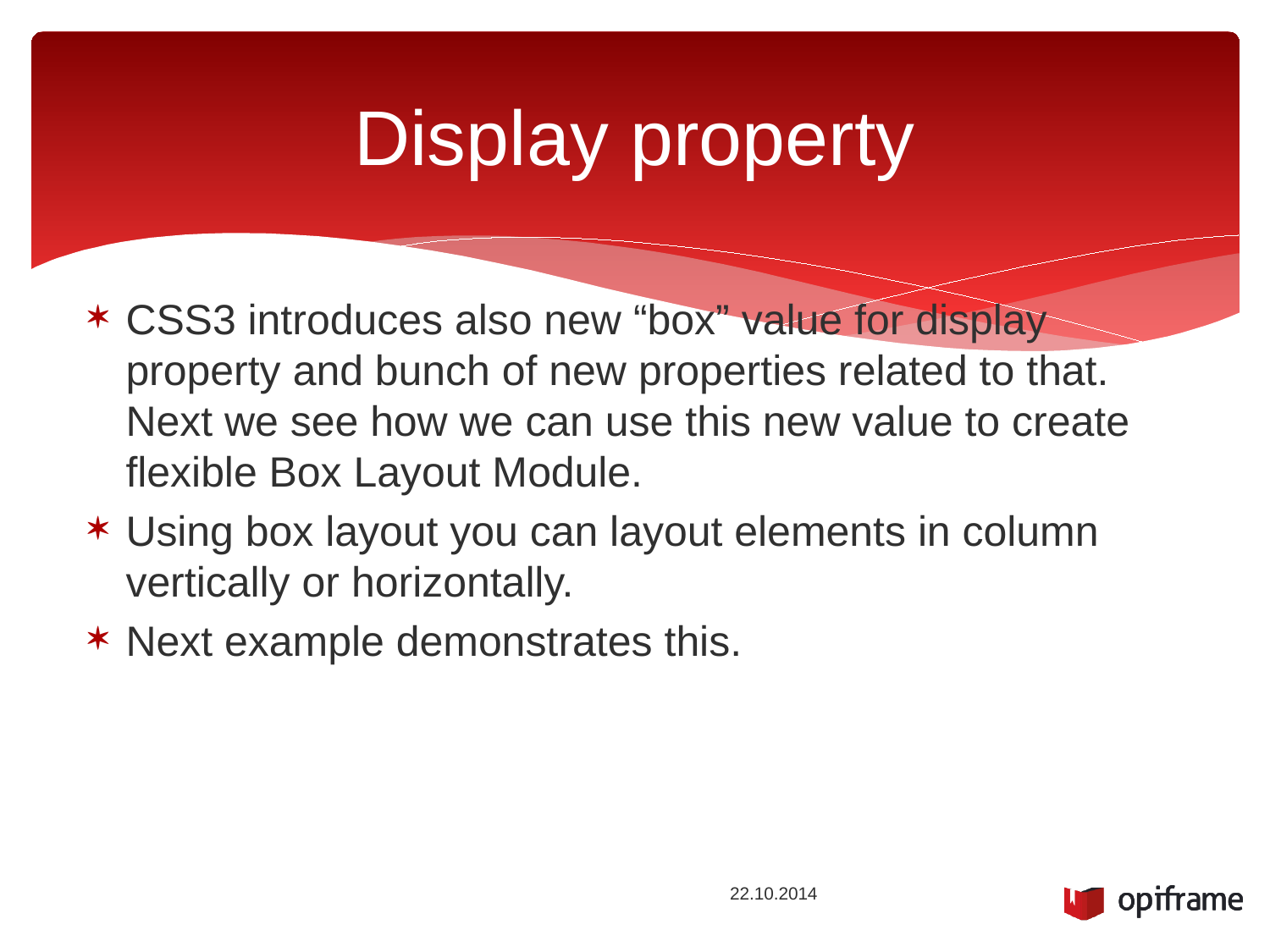

# Display property
CSS3 introduces also new “box” value for display property and bunch of new properties related to that. Next we see how we can use this new value to create flexible Box Layout Module.
Using box layout you can layout elements in column vertically or horizontally.
Next example demonstrates this.

22.10.2014